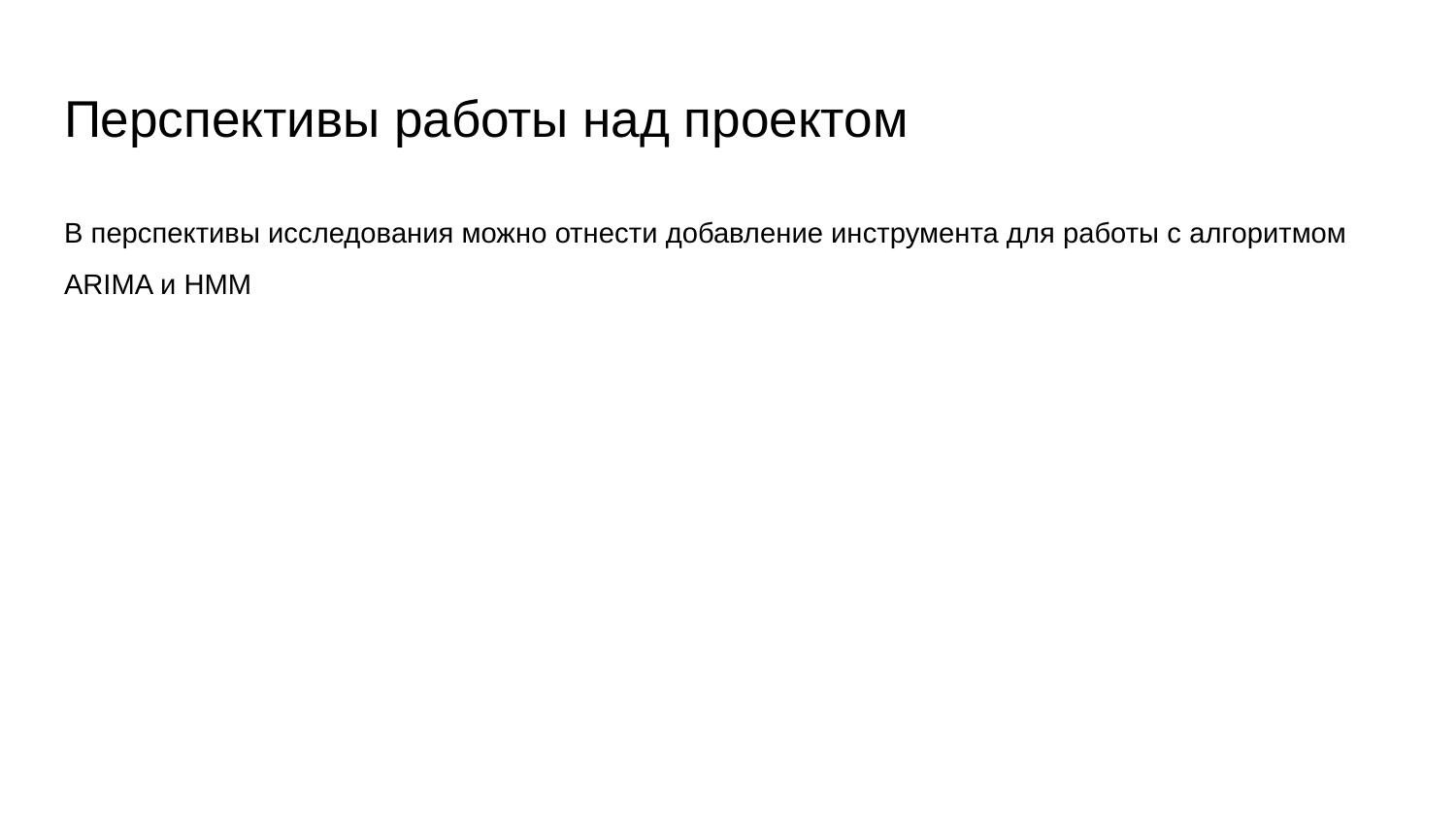

# Перспективы работы над проектом
В перспективы исследования можно отнести добавление инструмента для работы с алгоритмом ARIMA и HMM